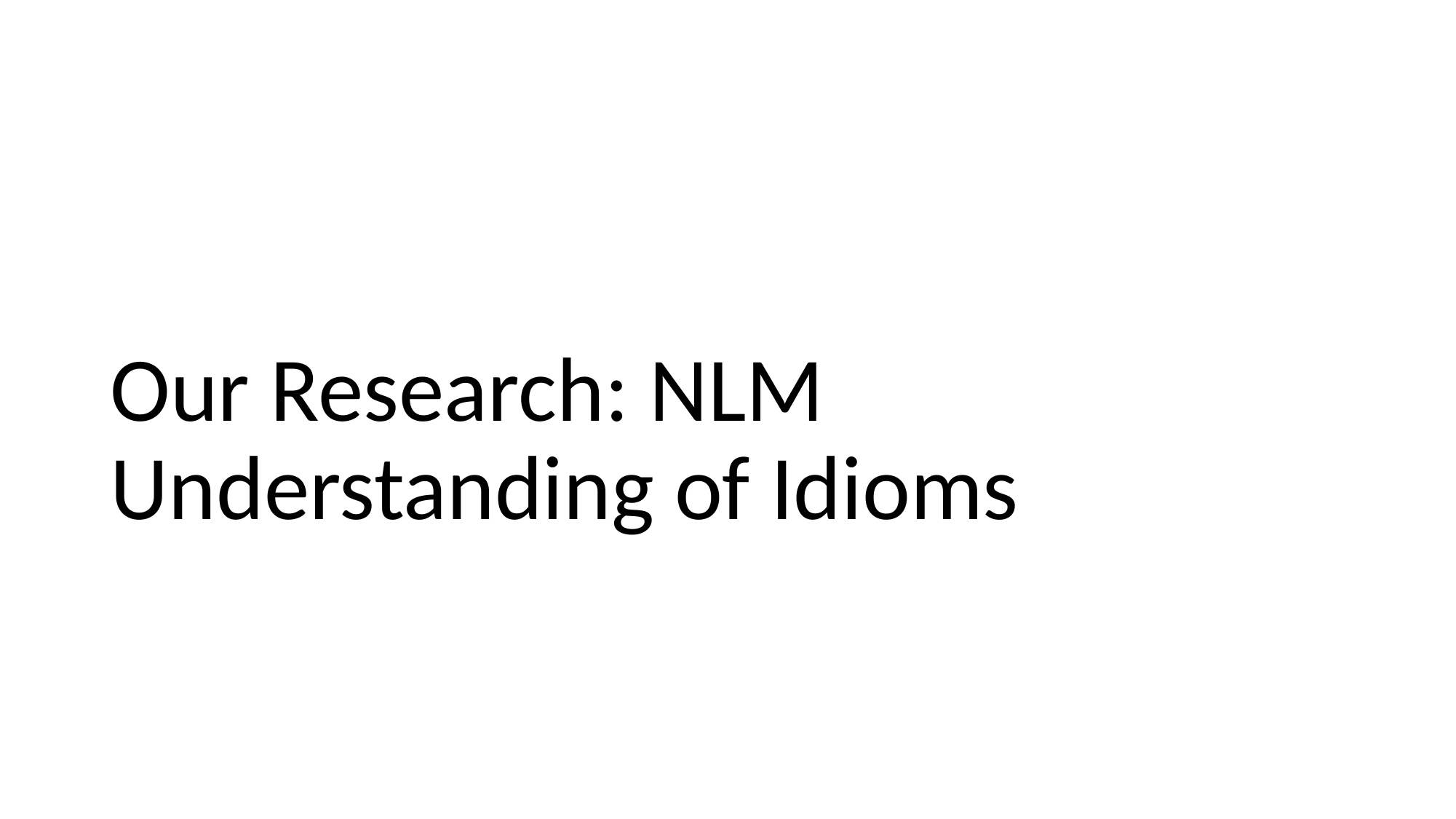

# Our Research: NLM Understanding of Idioms